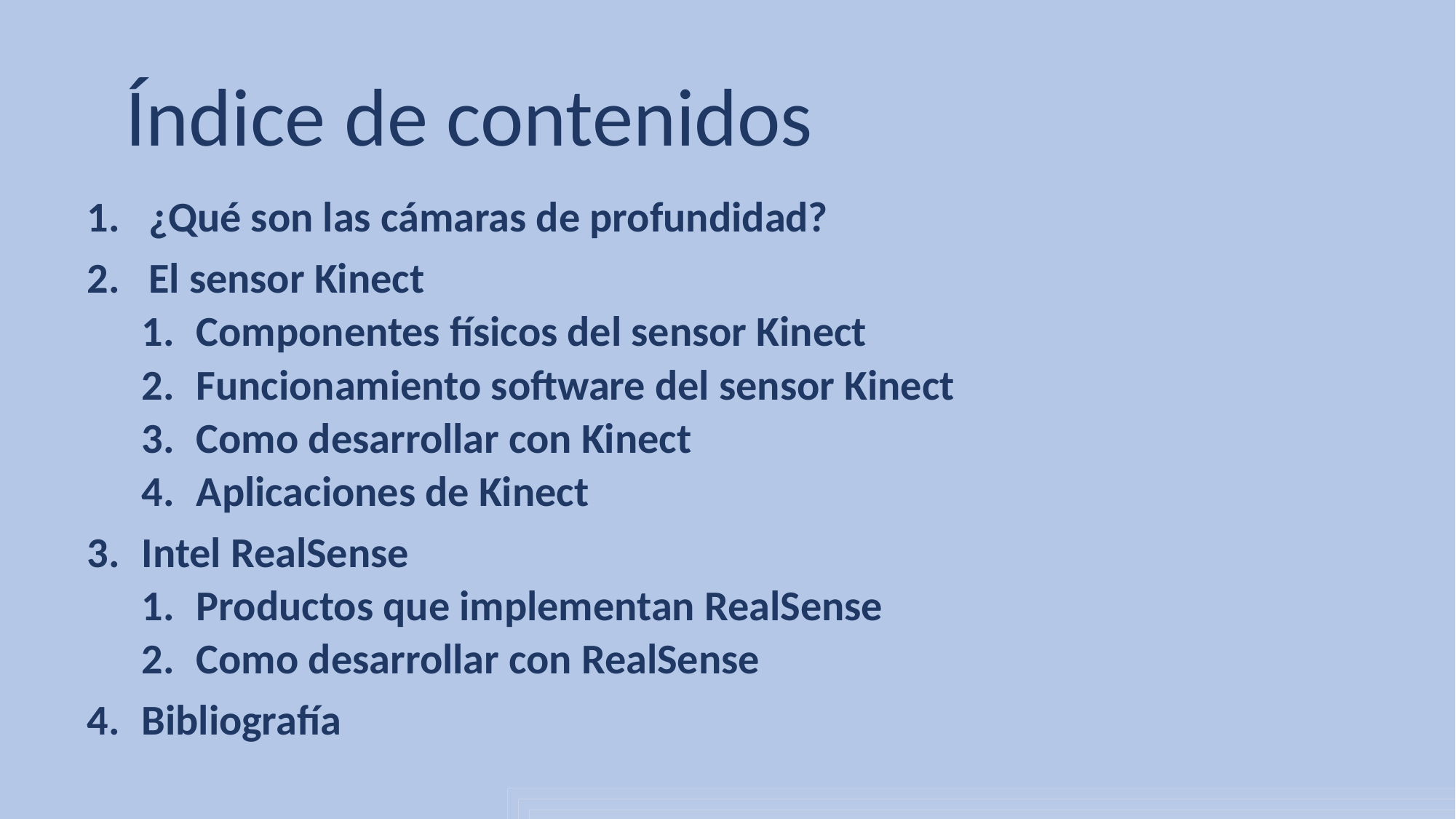

# Índice de contenidos
¿Qué son las cámaras de profundidad?
El sensor Kinect
Componentes físicos del sensor Kinect
Funcionamiento software del sensor Kinect
Como desarrollar con Kinect
Aplicaciones de Kinect
Intel RealSense
Productos que implementan RealSense
Como desarrollar con RealSense
Bibliografía